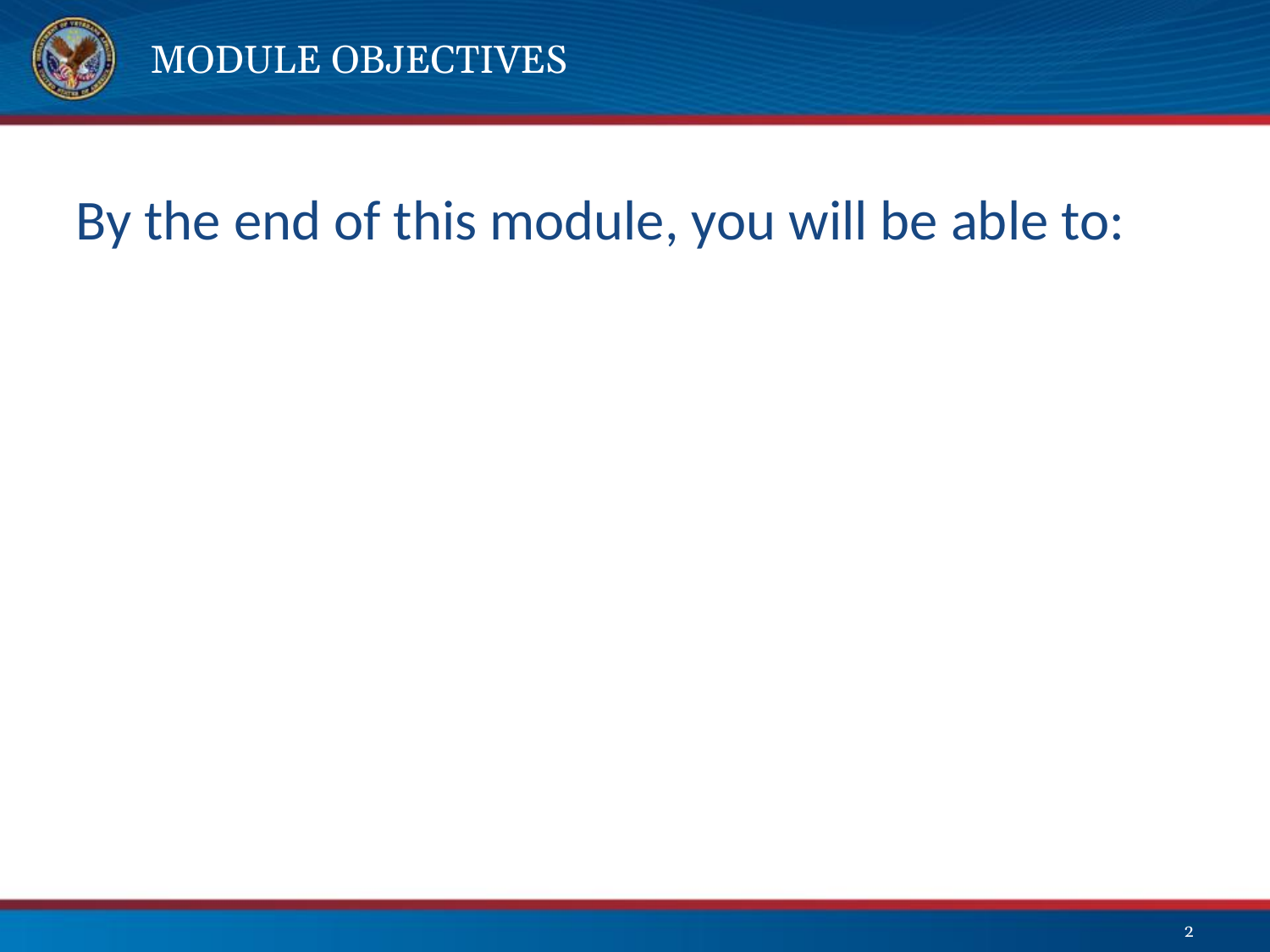

# Module Objectives
By the end of this module, you will be able to:

2